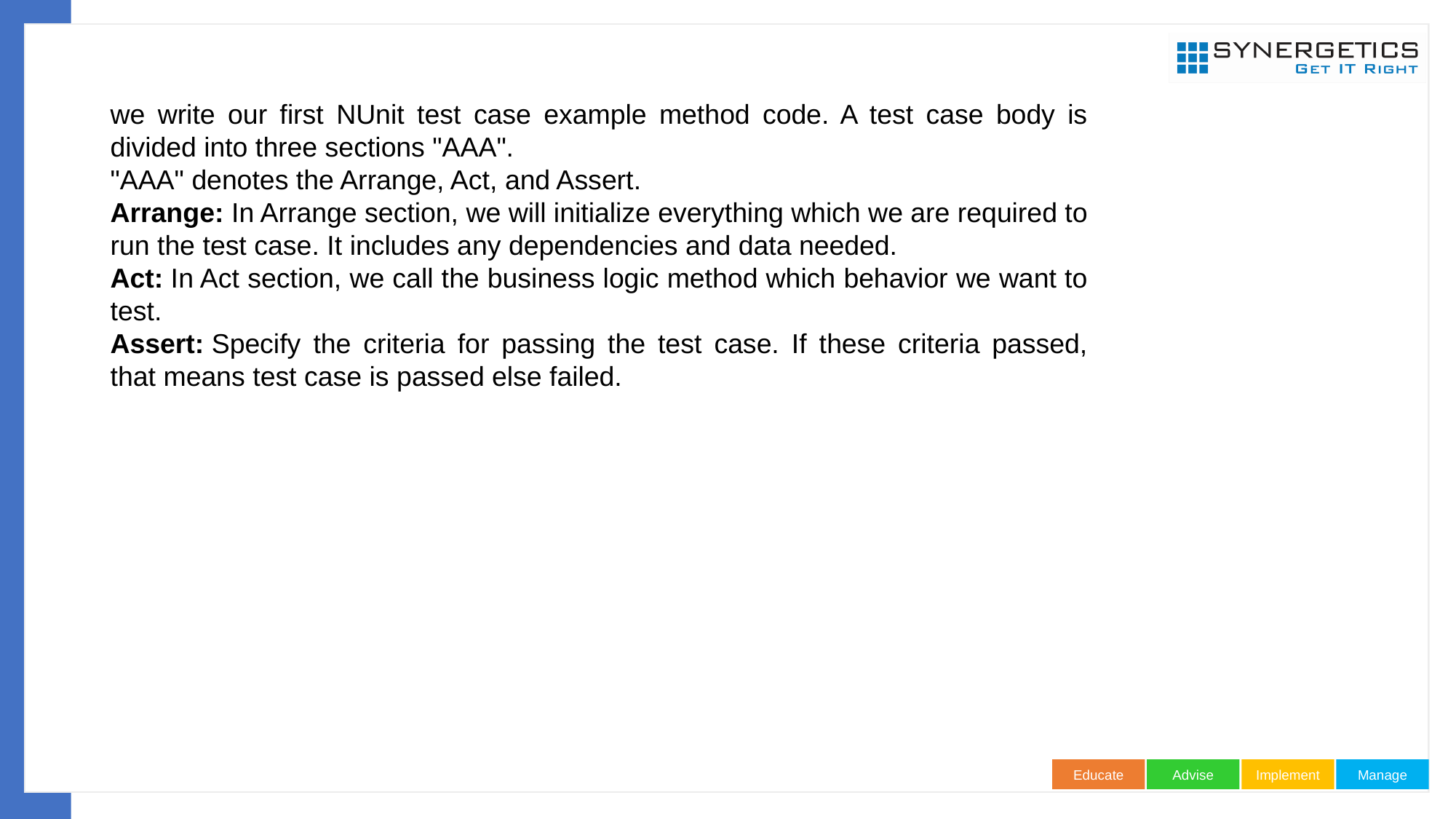

we write our first NUnit test case example method code. A test case body is divided into three sections "AAA".
"AAA" denotes the Arrange, Act, and Assert.
Arrange: In Arrange section, we will initialize everything which we are required to run the test case. It includes any dependencies and data needed.
Act: In Act section, we call the business logic method which behavior we want to test.
Assert: Specify the criteria for passing the test case. If these criteria passed, that means test case is passed else failed.